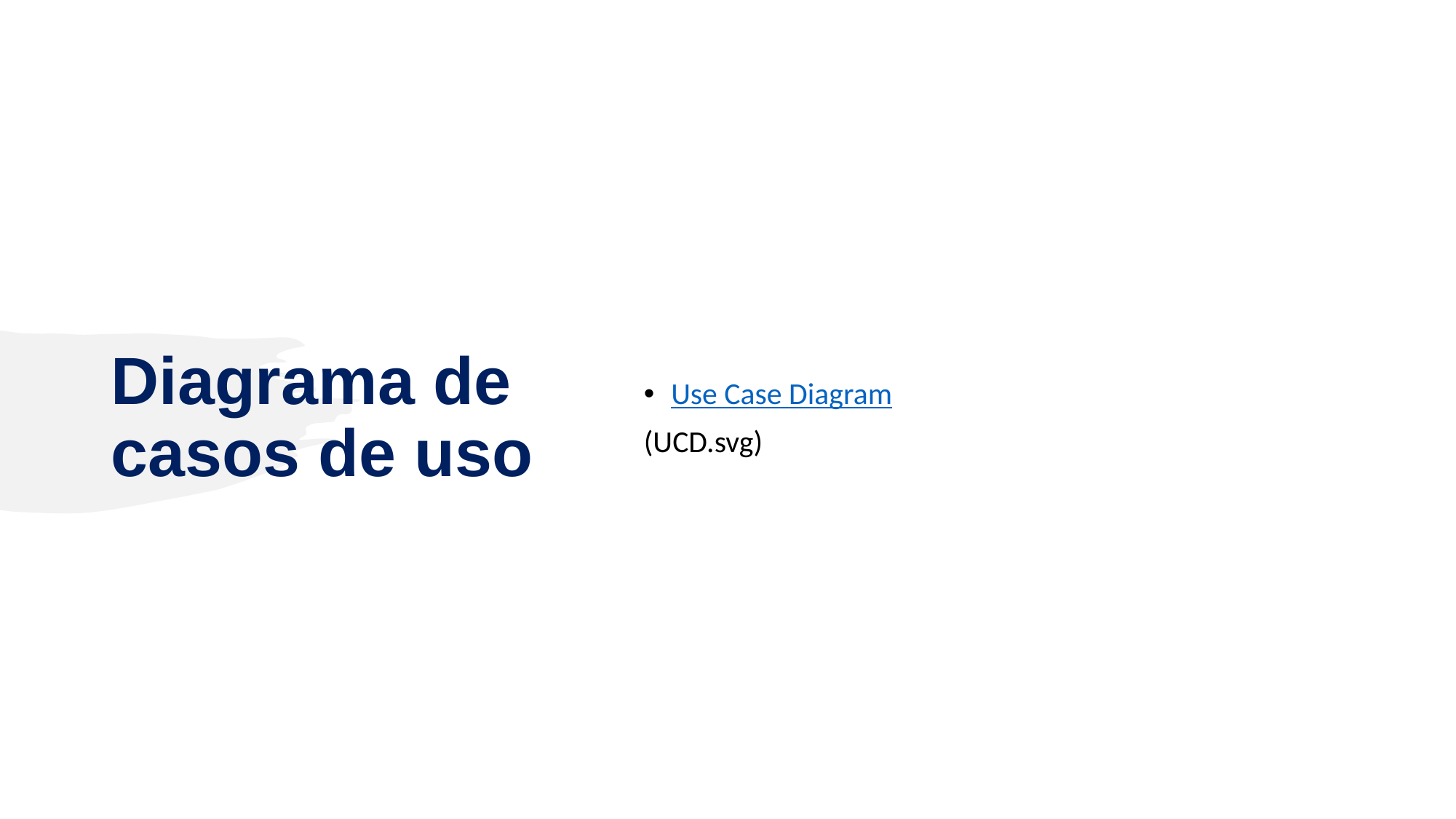

# Diagrama de casos de uso
Use Case Diagram
(UCD.svg)